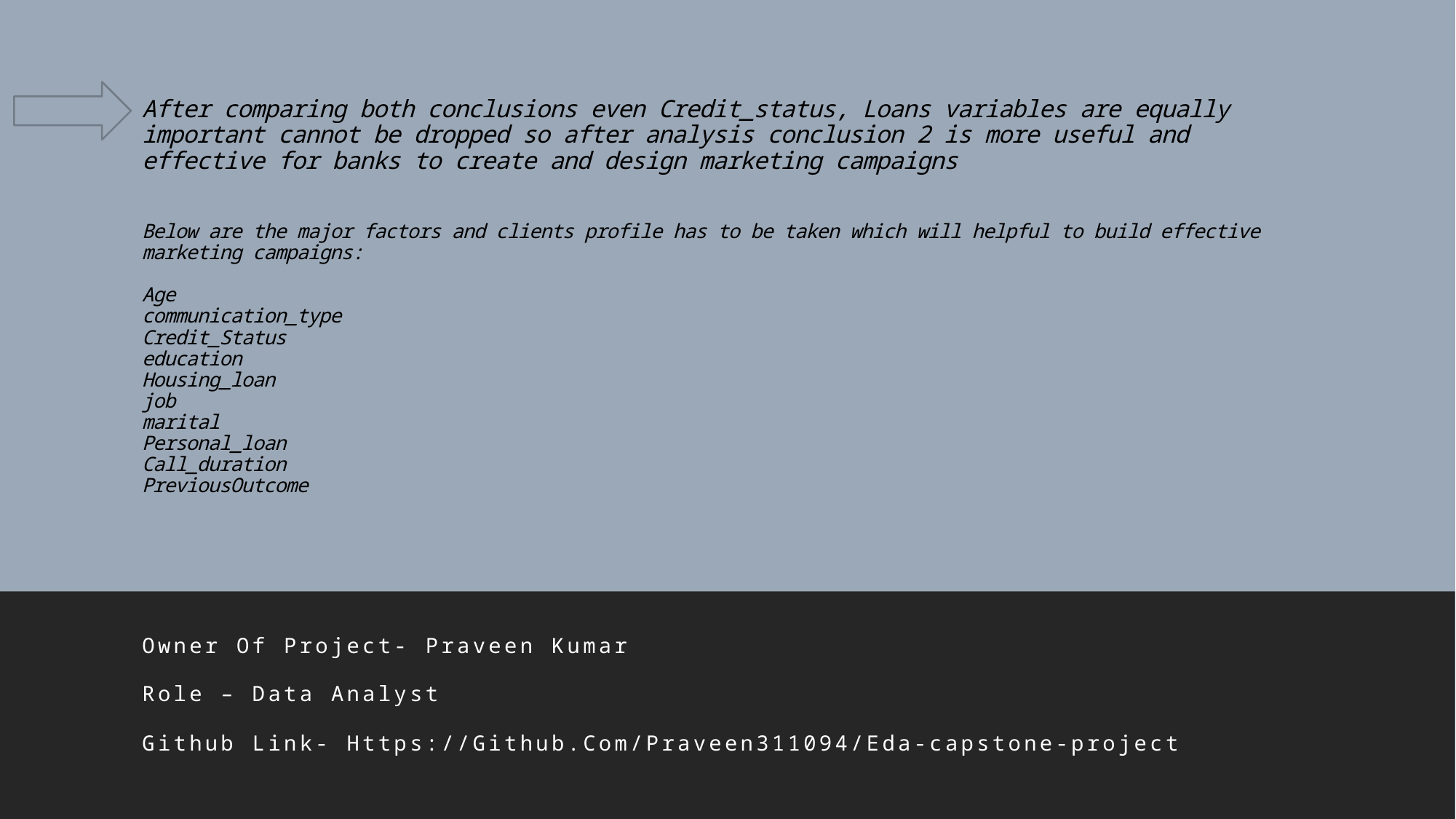

# After comparing both conclusions even Credit_status, Loans variables are equally important cannot be dropped so after analysis conclusion 2 is more useful and effective for banks to create and design marketing campaigns Below are the major factors and clients profile has to be taken which will helpful to build effective marketing campaigns: Age communication_type Credit_Status education Housing_loan job marital Personal_loan Call_duration PreviousOutcome

Owner Of Project- Praveen Kumar
Role – Data Analyst
Github Link- Https://Github.Com/Praveen311094/Eda-capstone-project